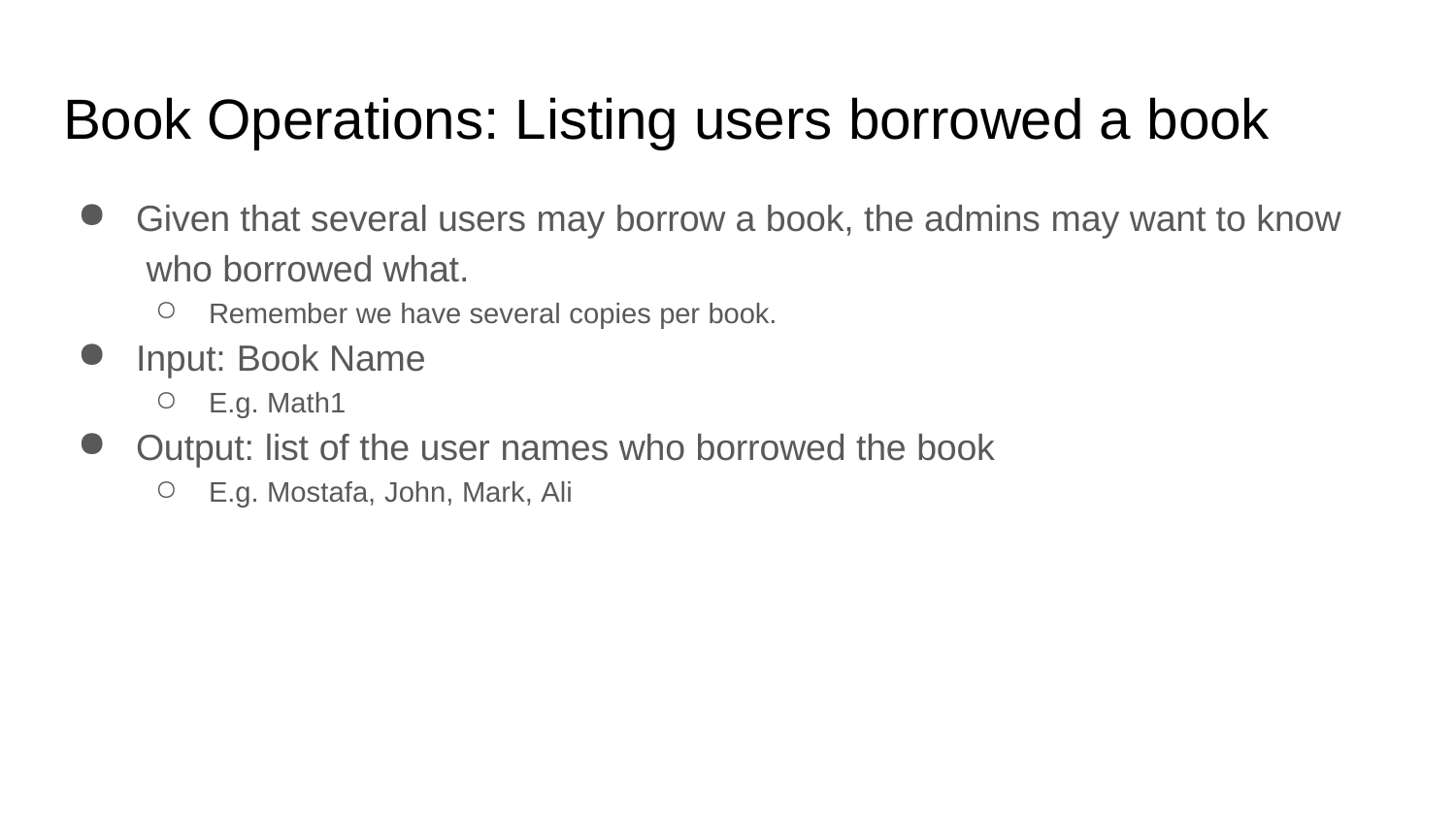

# Book Operations: Listing users borrowed a book
Given that several users may borrow a book, the admins may want to know  who borrowed what.
Remember we have several copies per book.
Input: Book Name
E.g. Math1
Output: list of the user names who borrowed the book
E.g. Mostafa, John, Mark, Ali